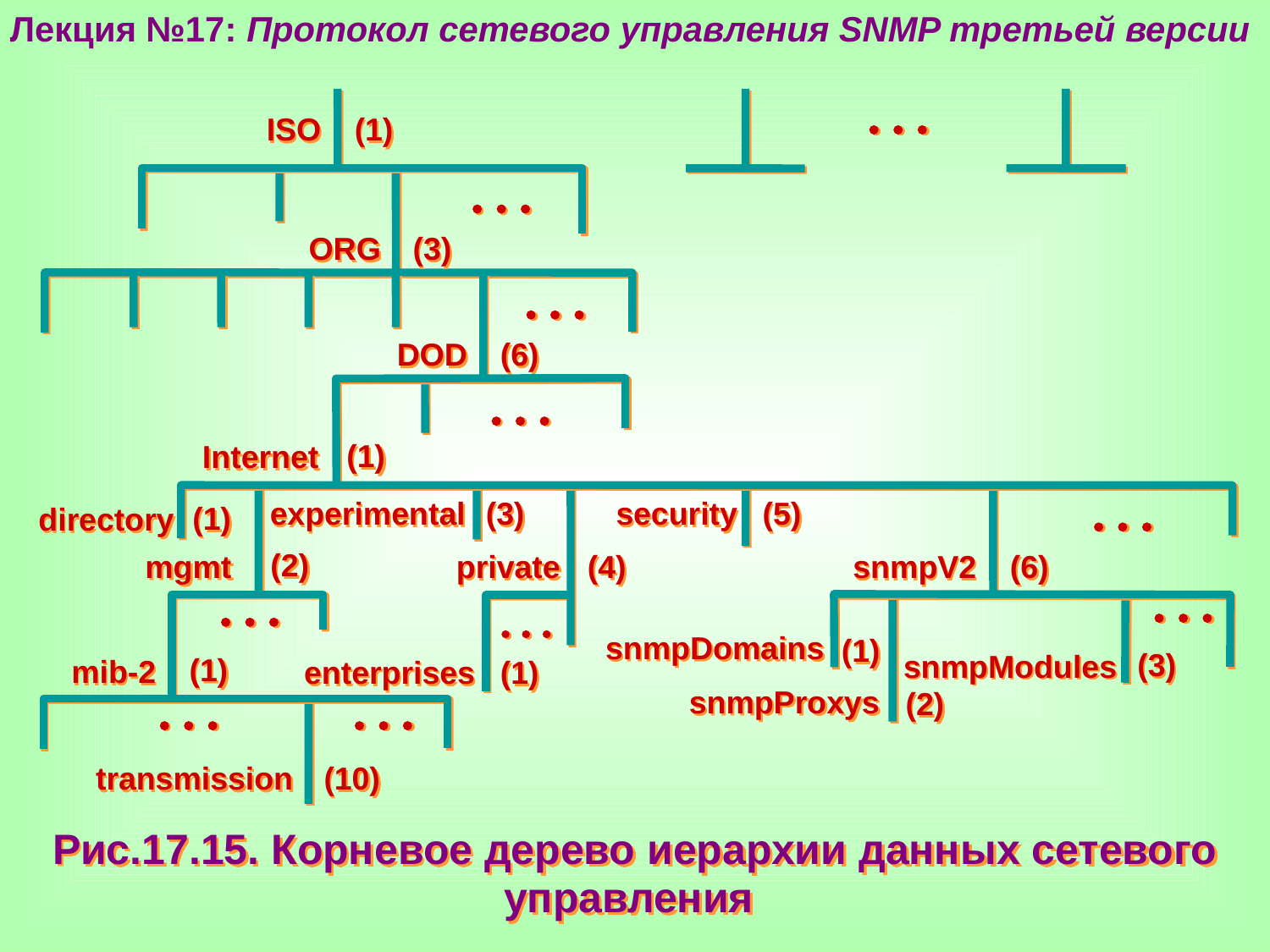

Лекция №17: Протокол сетевого управления SNMP третьей версии

ISO
(1)
•  •  •

•  •  •
ORG
(3)

•  •  •
DOD
(6)

•  •  •
(1)
Internet

experimental
security
(3)
(5)
(1)
directory
•  •  •
(2)
private
snmpV2
mgmt
(4)
(6)

•  •  •
•  •  •
•  •  •
snmpDomains
(1)
(3)
snmpModules
(1)
mib-2
enterprises
(1)
snmpProxys
(2)

•  •  •
•  •  •
transmission
(10)
Рис.17.15. Корневое дерево иерархии данных сетевого управления